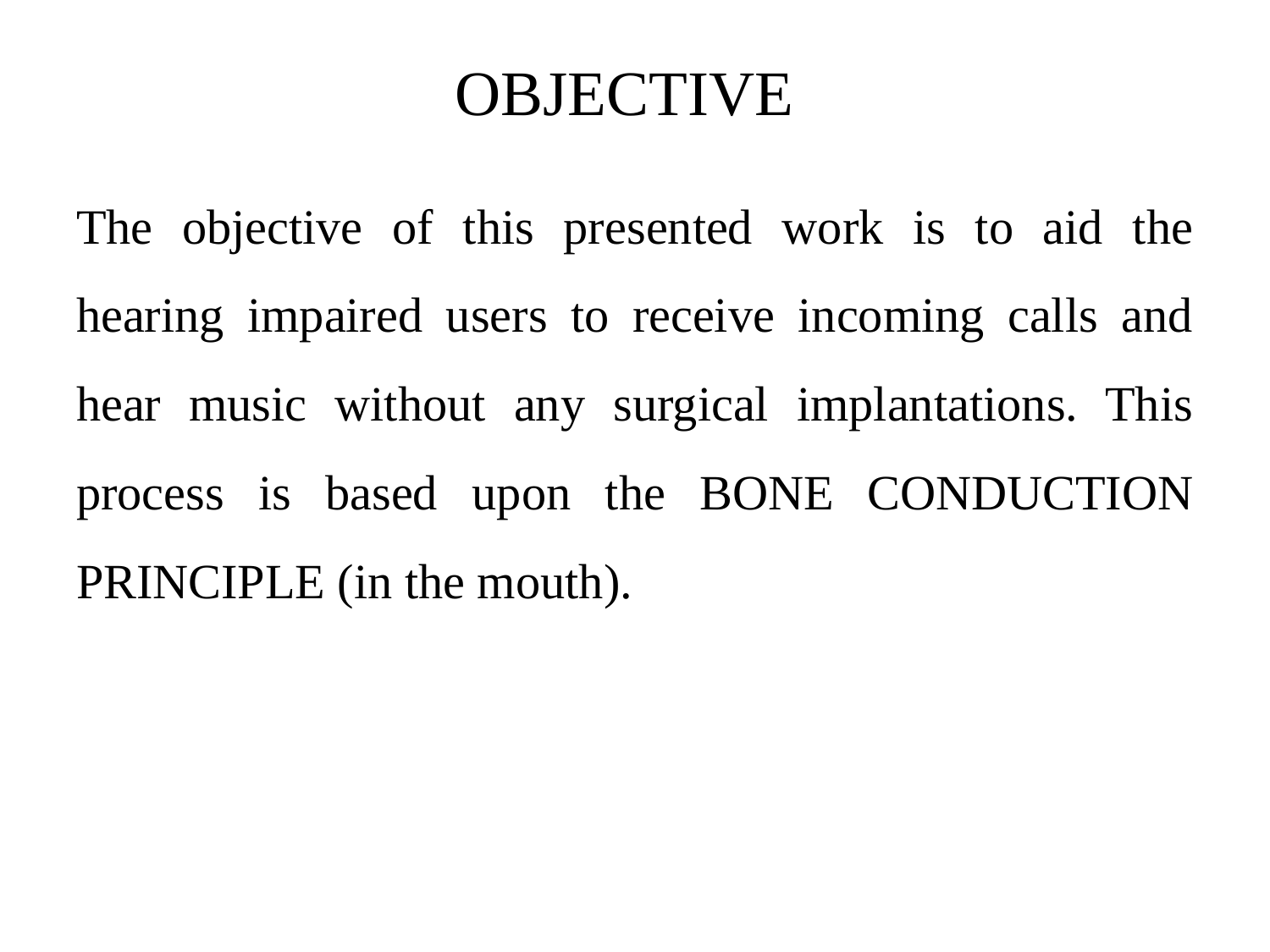

# OBJECTIVE
The objective of this presented work is to aid the hearing impaired users to receive incoming calls and hear music without any surgical implantations. This process is based upon the BONE CONDUCTION PRINCIPLE (in the mouth).